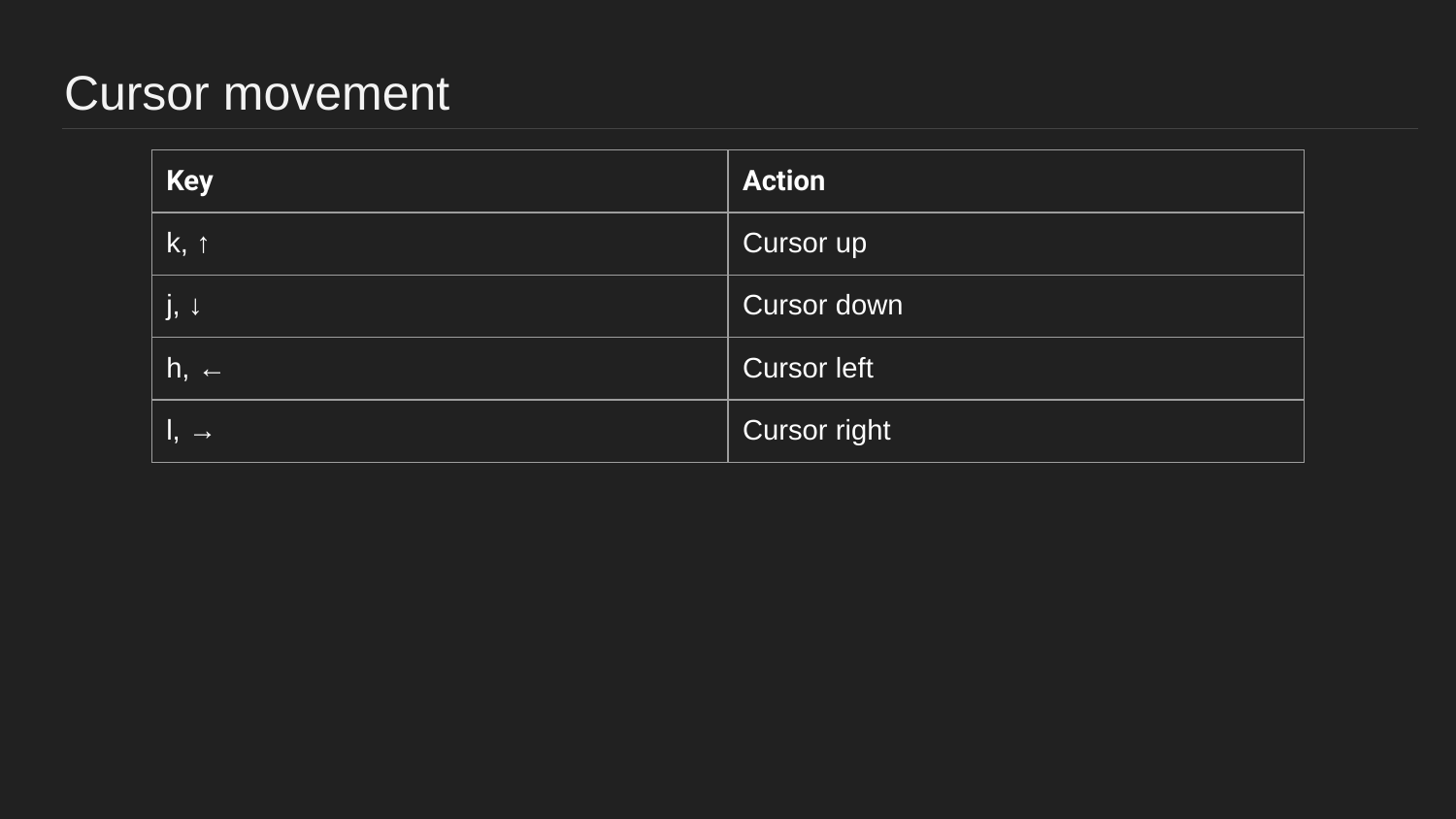

# Cursor movement

| Key | Action |
| --- | --- |
| k, ↑ | Cursor up |
| j, ↓ | Cursor down |
| h, ← | Cursor left |
| l, → | Cursor right |